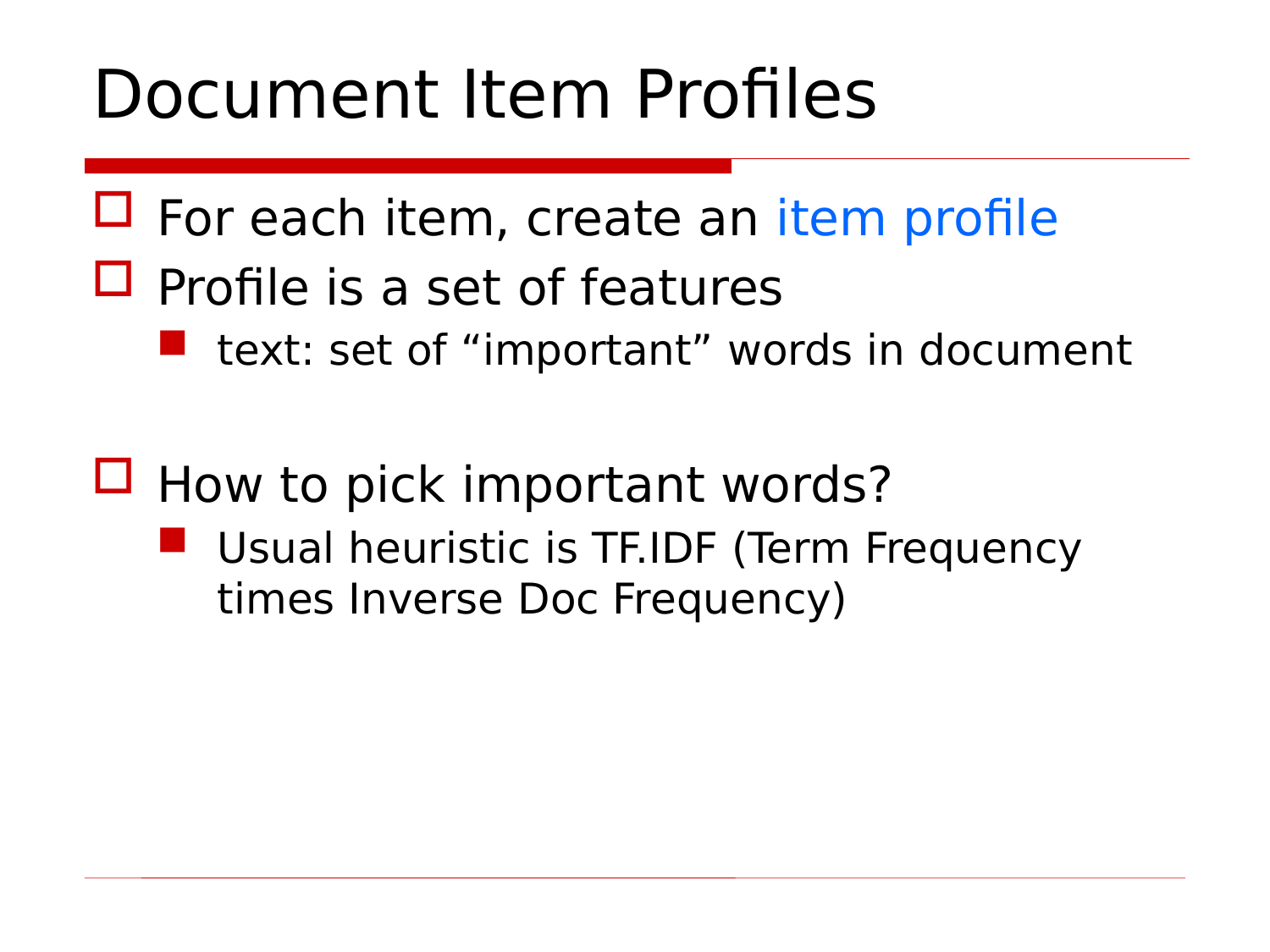

# Document Item Profiles
For each item, create an item profile
Profile is a set of features
text: set of “important” words in document

How to pick important words?
Usual heuristic is TF.IDF (Term Frequency times Inverse Doc Frequency)